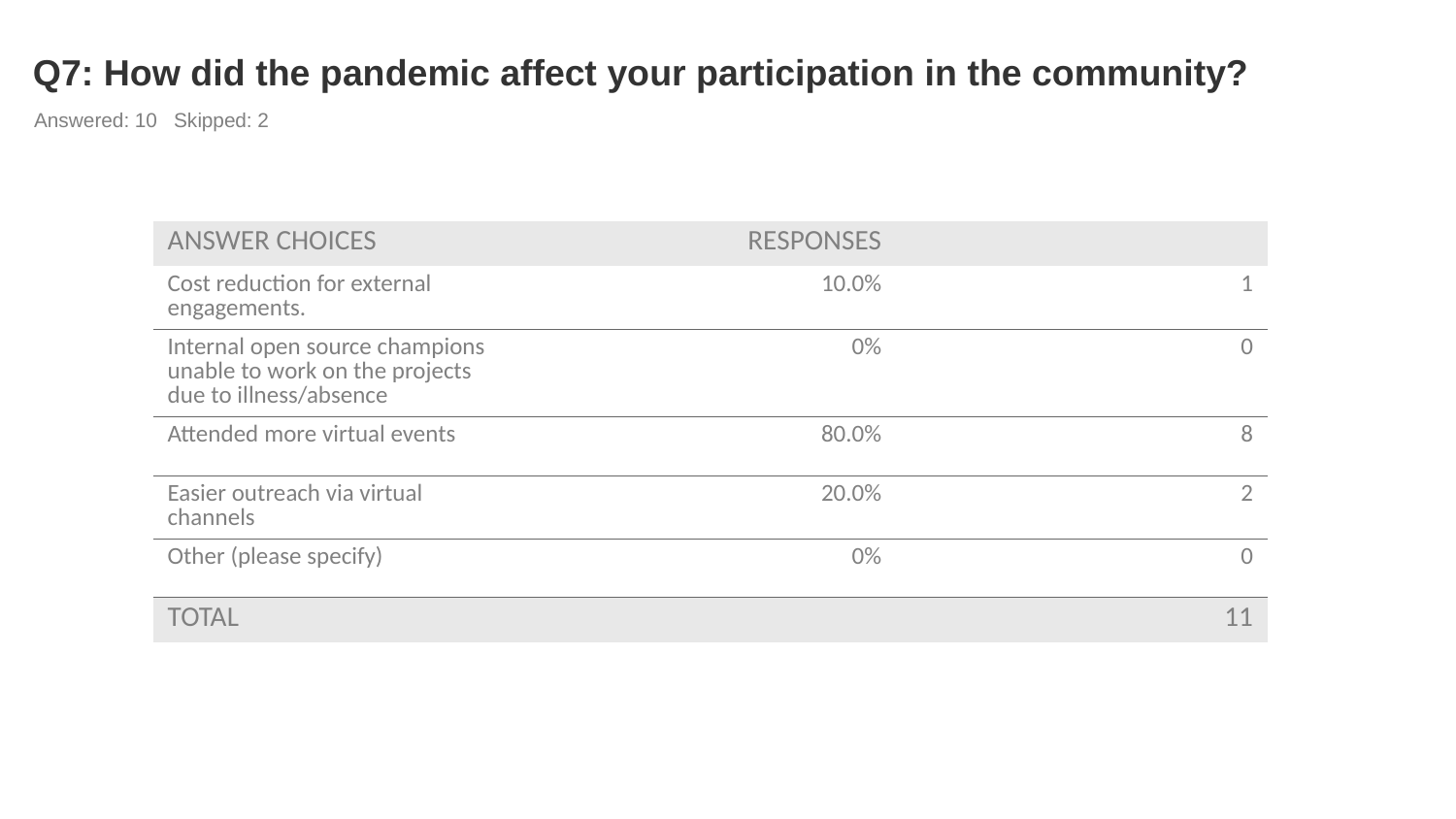

# Q7: How did the pandemic affect your participation in the community?
Answered: 10   Skipped: 2
| ANSWER CHOICES | RESPONSES |  |
| --- | --- | --- |
| Cost reduction for external engagements. | 10.0% | 1 |
| Internal open source champions unable to work on the projects due to illness/absence | 0% | 0 |
| Attended more virtual events | 80.0% | 8 |
| Easier outreach via virtual channels | 20.0% | 2 |
| Other (please specify) | 0% | 0 |
| TOTAL |  | 11 |